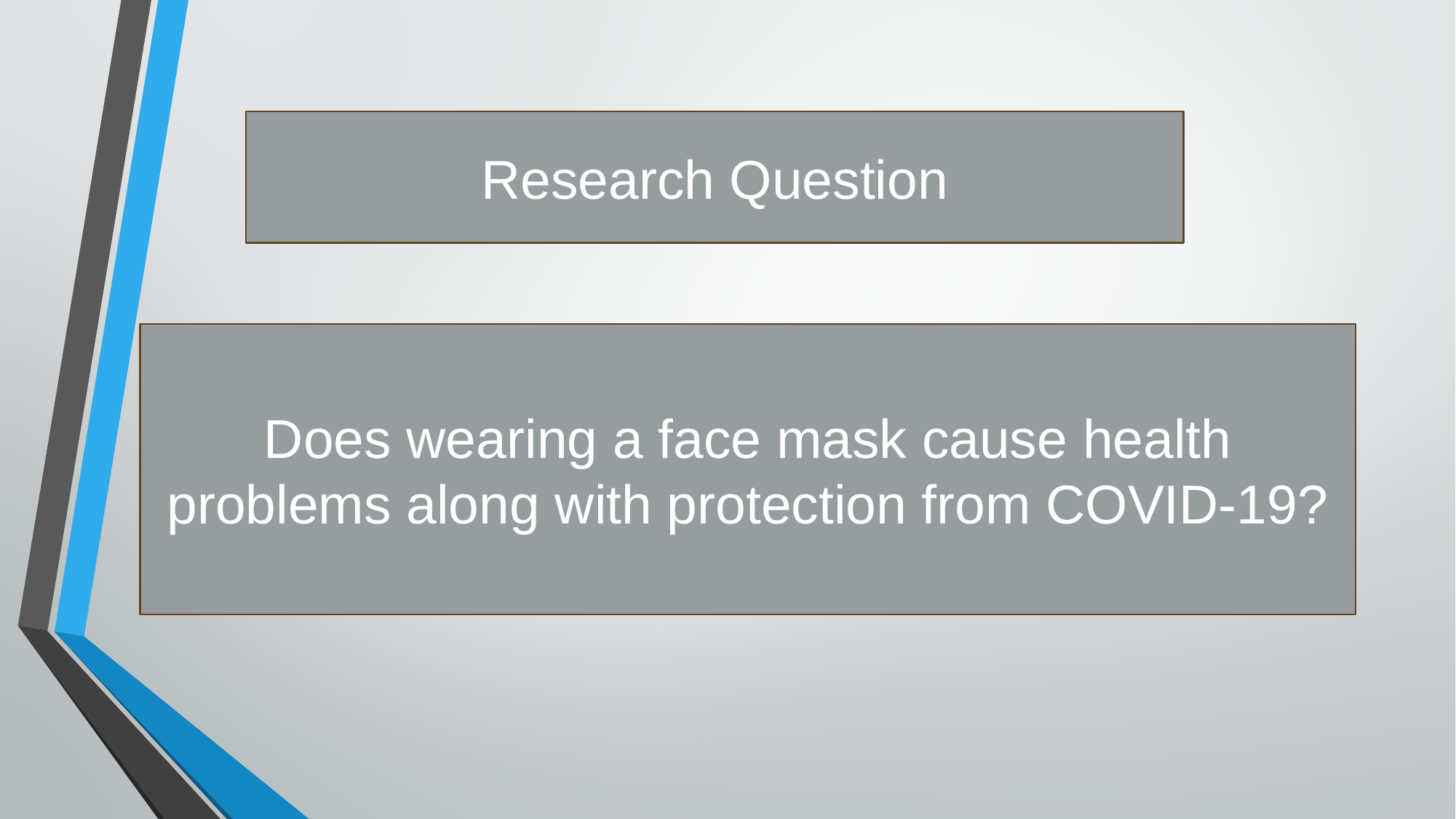

Research Question
Does wearing a face mask cause health problems along with protection from COVID-19?